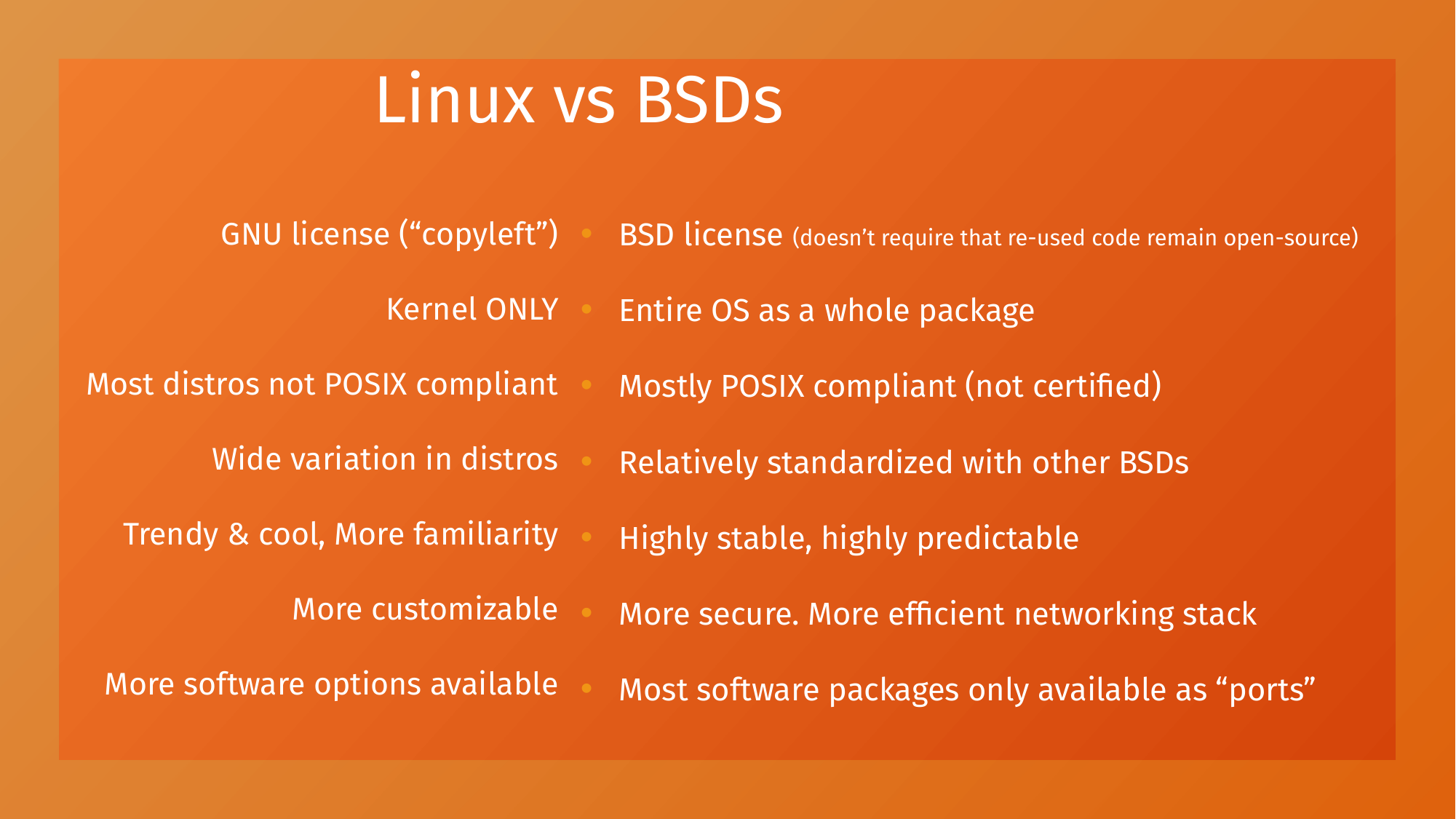

# Linux vs BSDs
GNU license (“copyleft”)
Kernel ONLY
Most distros not POSIX compliant
Wide variation in distros
Trendy & cool, More familiarity
More customizable
More software options available
BSD license (doesn’t require that re-used code remain open-source)
Entire OS as a whole package
Mostly POSIX compliant (not certified)
Relatively standardized with other BSDs
Highly stable, highly predictable
More secure. More efficient networking stack
Most software packages only available as “ports”